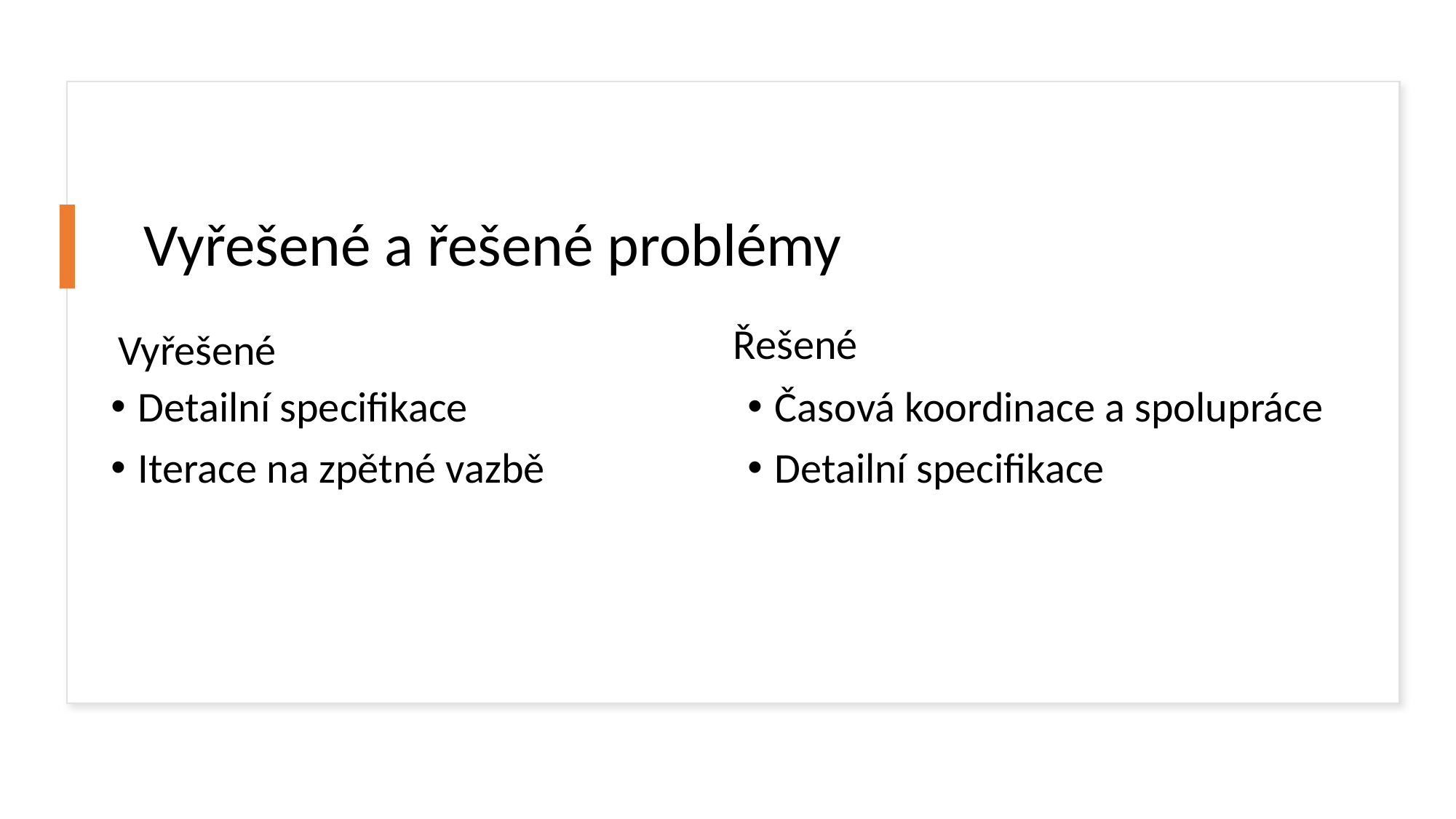

# Vyřešené a řešené problémy

Vyřešené
Řešené
Detailní specifikace
Iterace na zpětné vazbě
Časová koordinace a spolupráce
Detailní specifikace